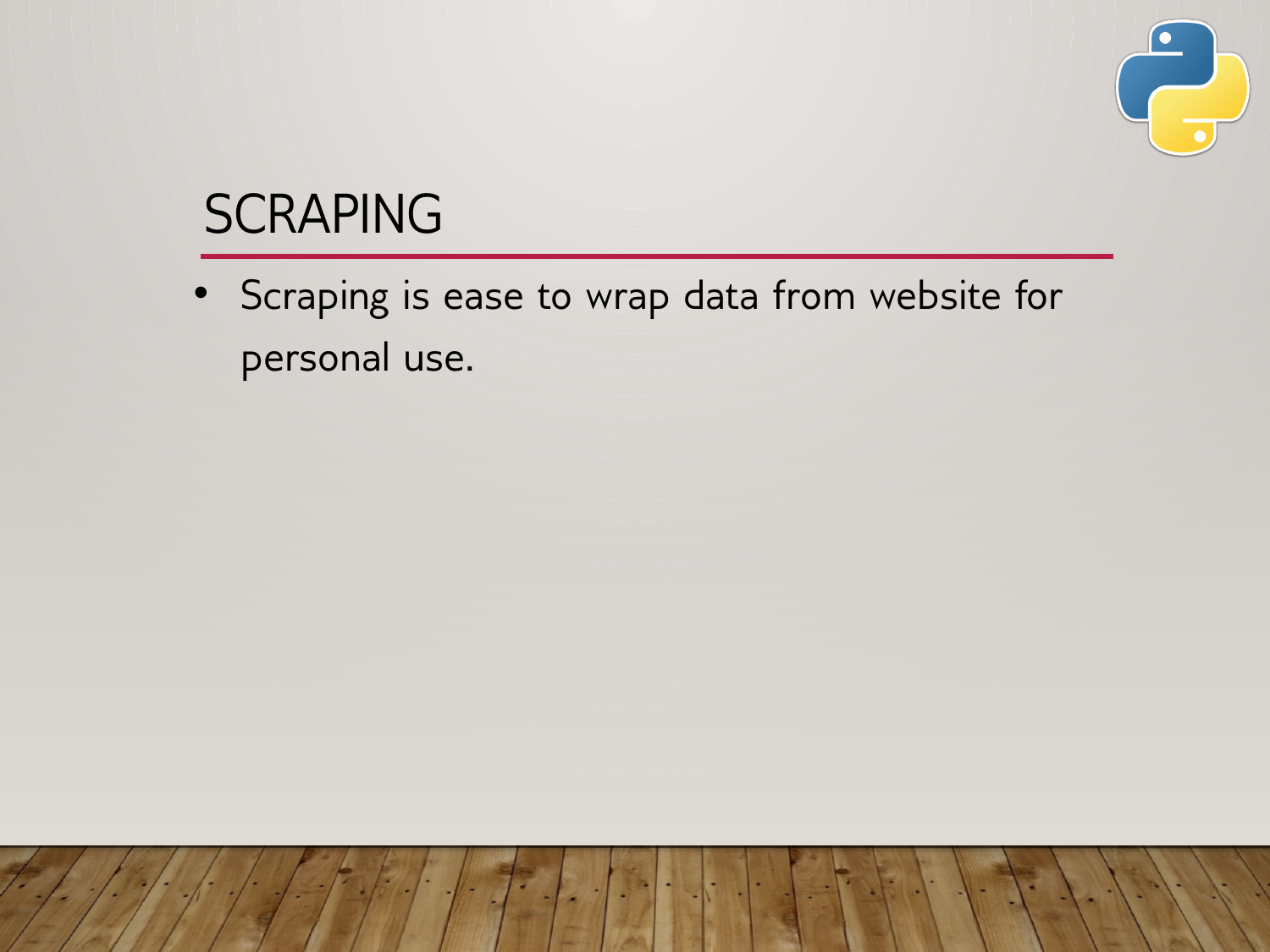

# scraping
Scraping is ease to wrap data from website for personal use.